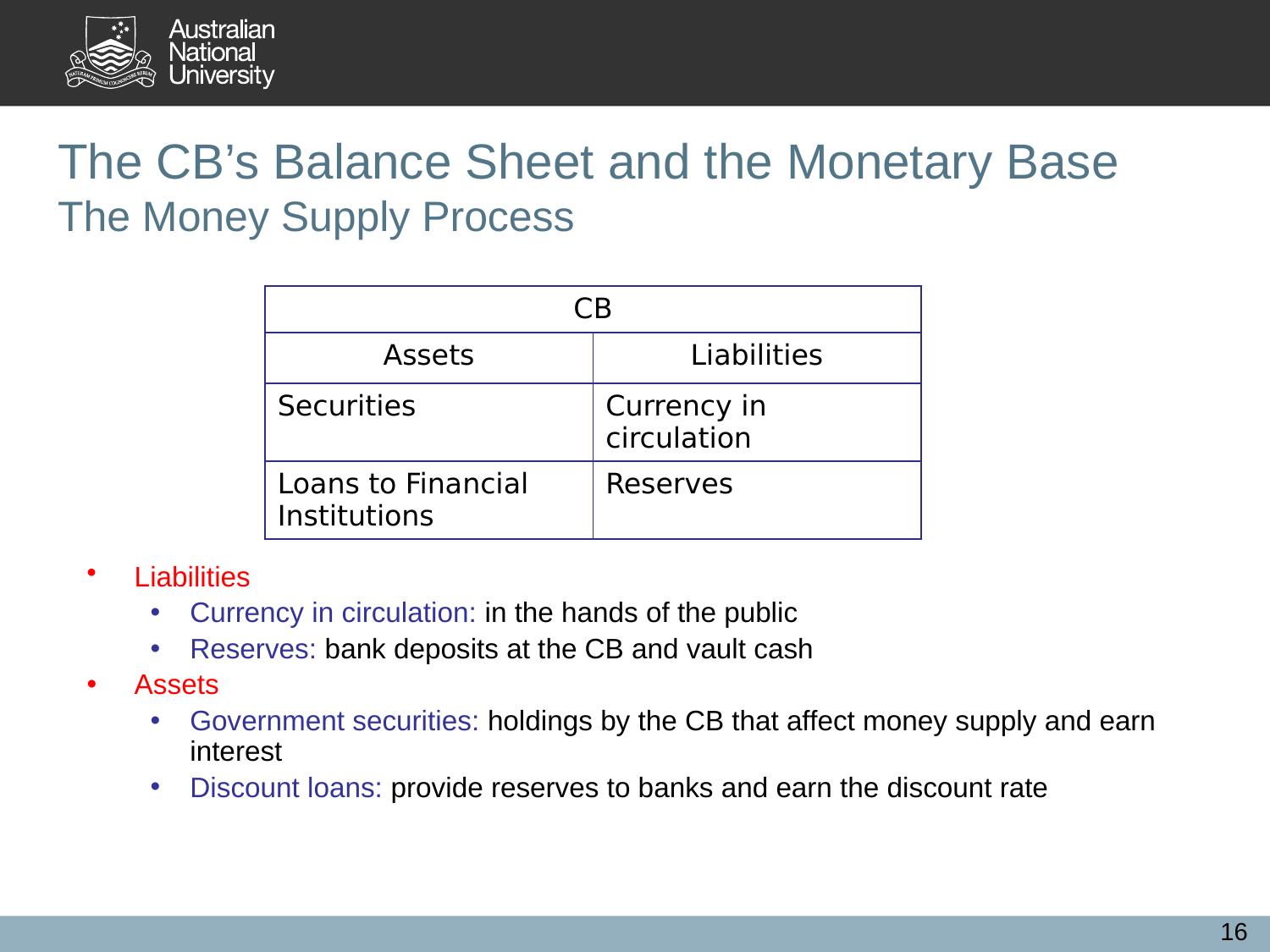

# The CB’s Balance Sheet and the Monetary Base The Money Supply Process
| CB |  |
| --- | --- |
| Assets | Liabilities |
| Securities | Currency in circulation |
| Loans to Financial Institutions | Reserves |
Liabilities
Currency in circulation: in the hands of the public
Reserves: bank deposits at the CB and vault cash
Assets
Government securities: holdings by the CB that affect money supply and earn interest
Discount loans: provide reserves to banks and earn the discount rate
16